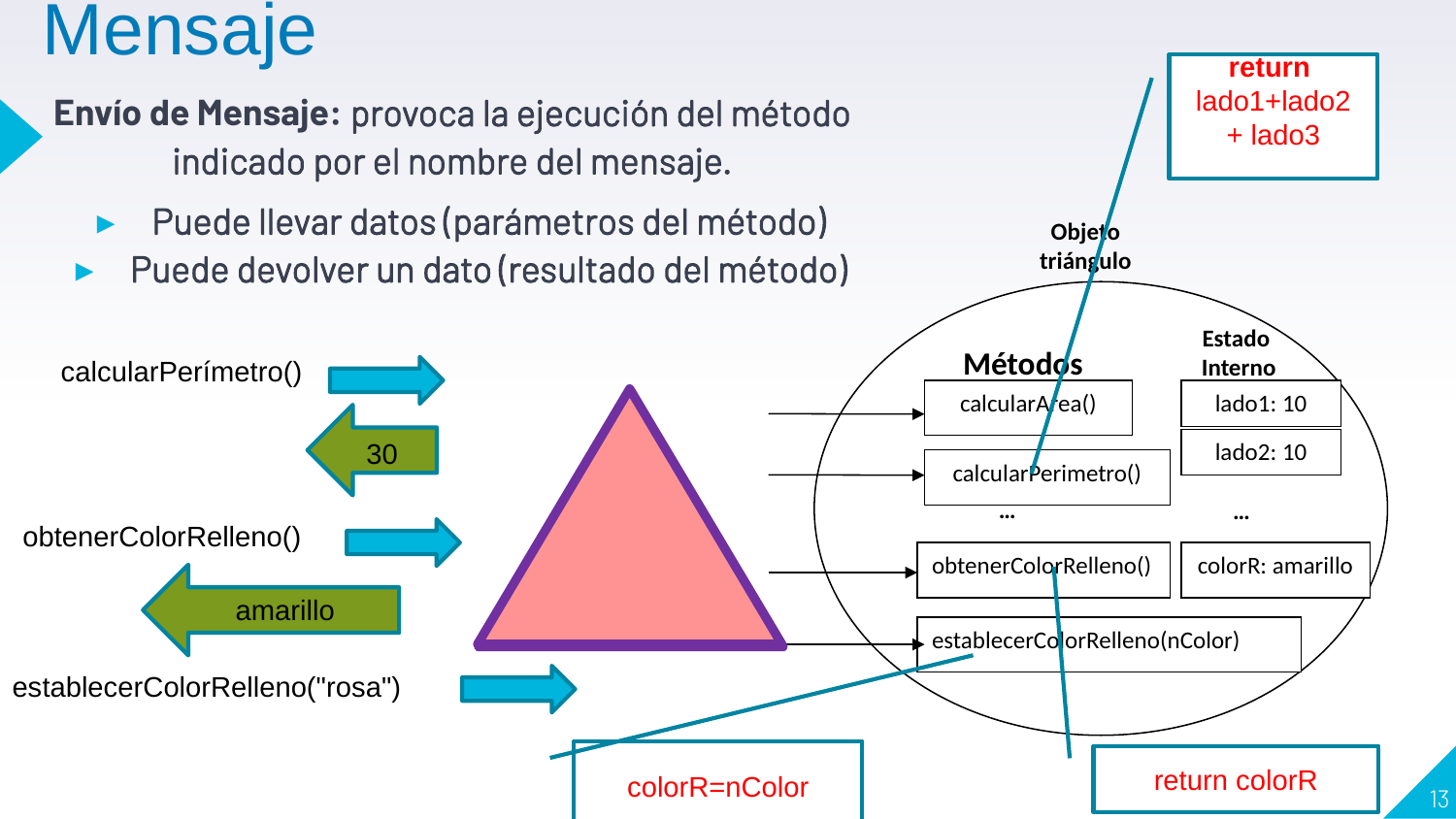

# Mensaje
return  lado1+lado2 + lado3

Envío de Mensaje: provoca la ejecución del método indicado por el nombre del mensaje.
Puede llevar datos (parámetros del método)
Puede devolver un dato (resultado del método)

Objeto triángulo

calcularPerímetro()
Estado
 Interno
Métodos

calcularArea()
lado1: 10

30
lado2: 10
calcularPerimetro()
…
…
obtenerColorRelleno()

obtenerColorRelleno()
colorR: amarillo

amarillo
establecerColorRelleno(nColor)
establecerColorRelleno("rosa")

13
colorR=nColor
return colorR